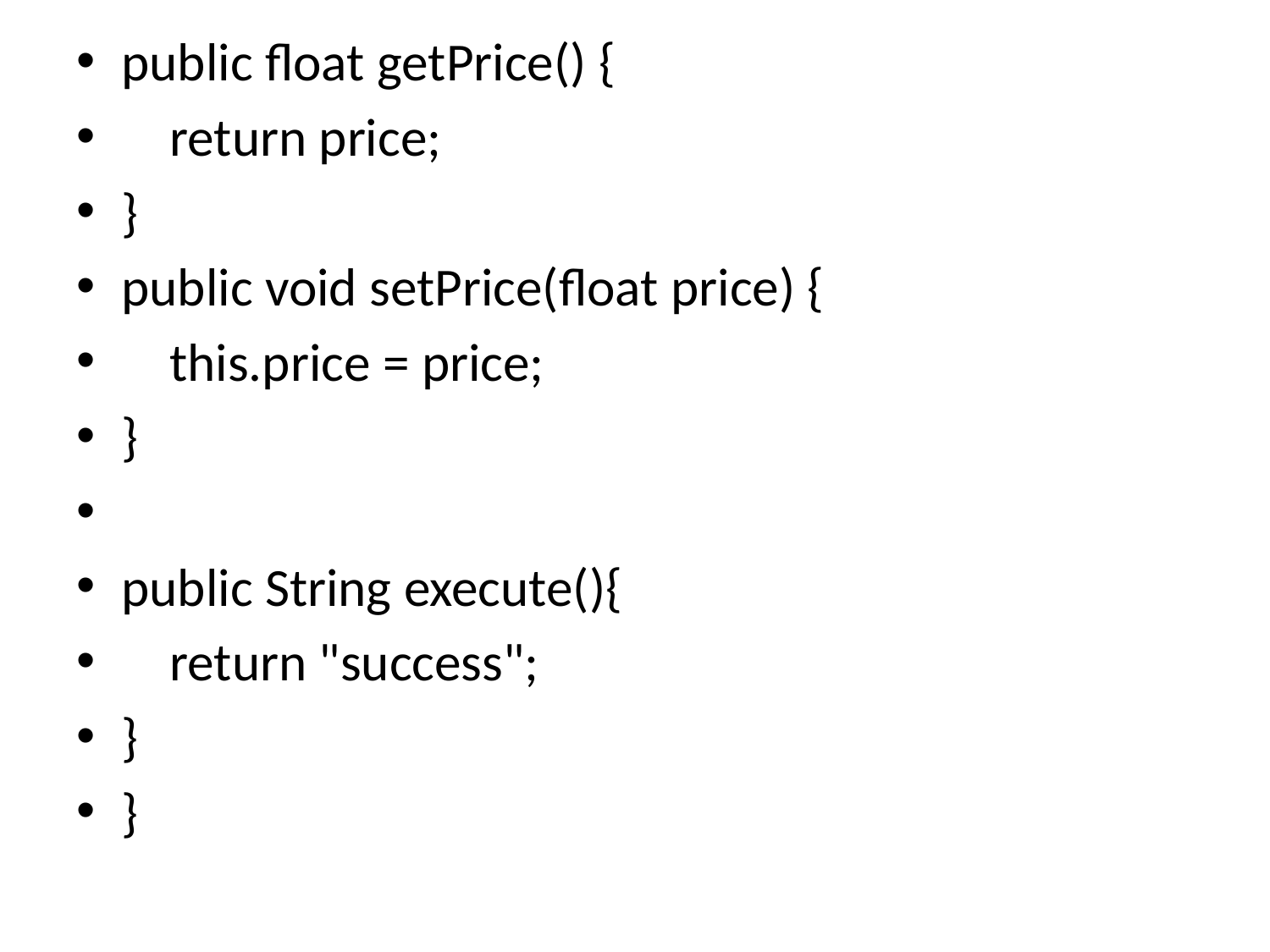

public float getPrice() {
    return price;
}
public void setPrice(float price) {
    this.price = price;
}

public String execute(){
    return "success";
}
}